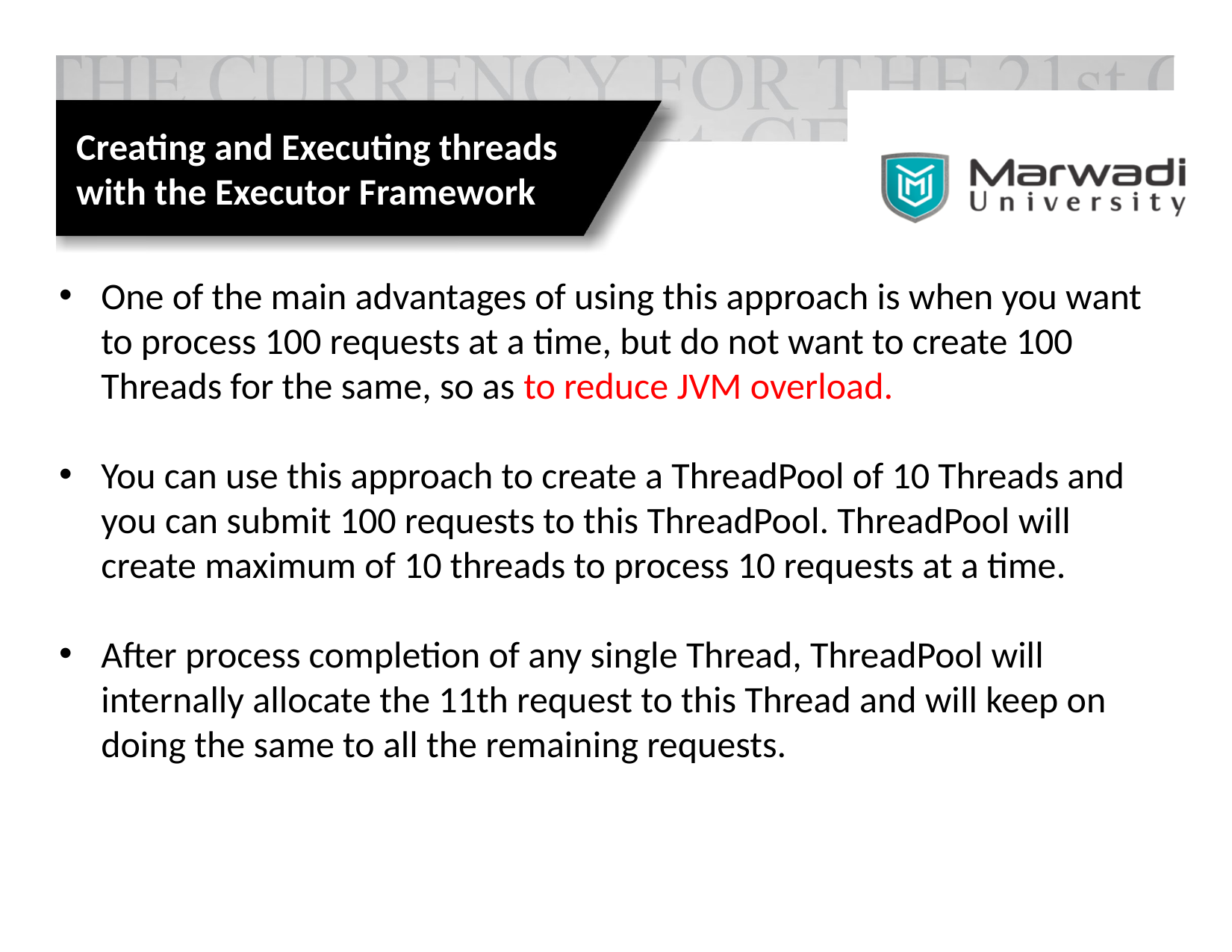

Creating and Executing threads with the Executor Framework
One of the main advantages of using this approach is when you want to process 100 requests at a time, but do not want to create 100 Threads for the same, so as to reduce JVM overload.

You can use this approach to create a ThreadPool of 10 Threads and you can submit 100 requests to this ThreadPool. ThreadPool will create maximum of 10 threads to process 10 requests at a time.

After process completion of any single Thread, ThreadPool will internally allocate the 11th request to this Thread and will keep on doing the same to all the remaining requests.